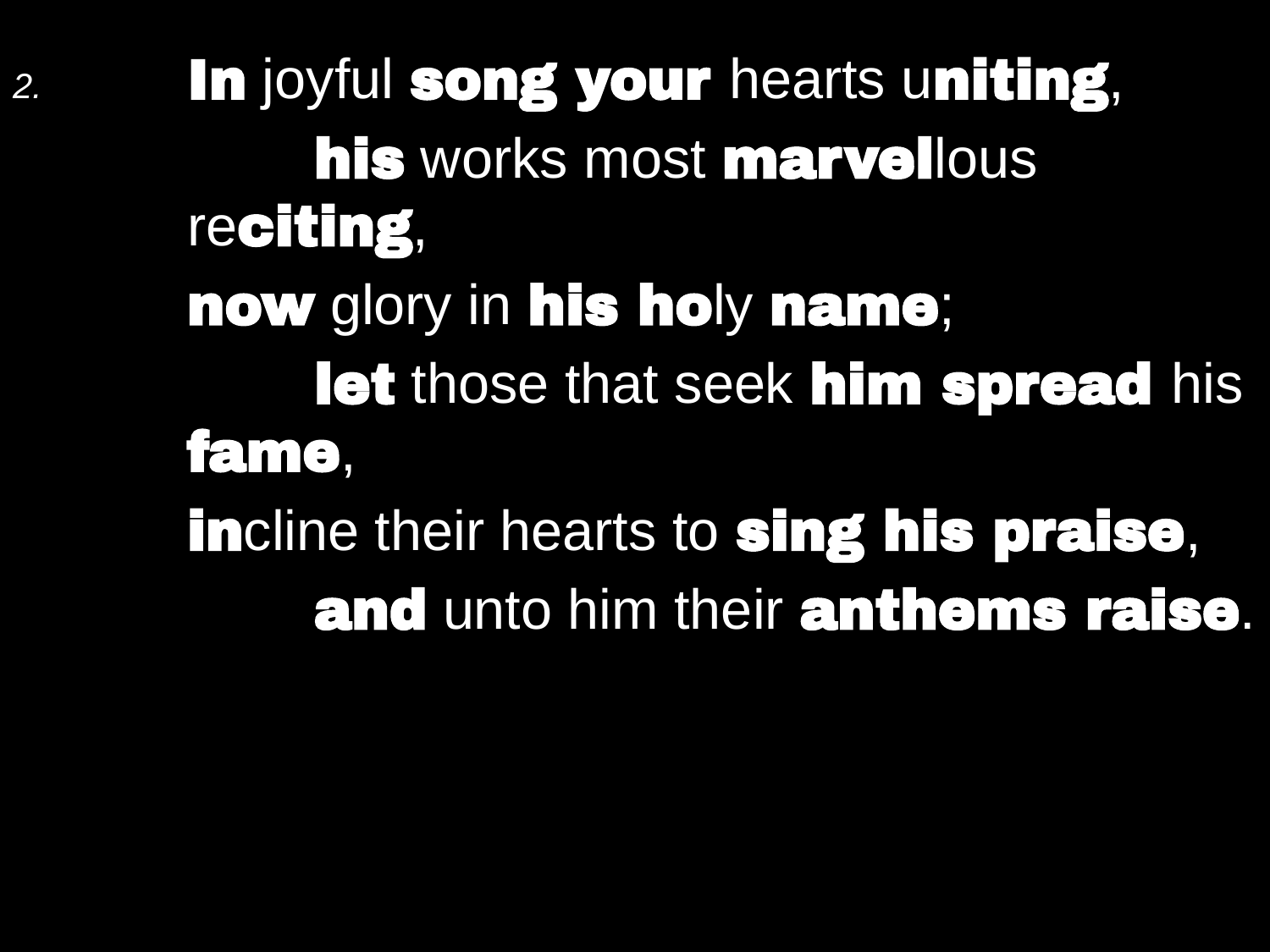

2.	In joyful song your hearts uniting,
		his works most marvellous reciting,
	now glory in his holy name;
		let those that seek him spread his fame,
	incline their hearts to sing his praise,
		and unto him their anthems raise.